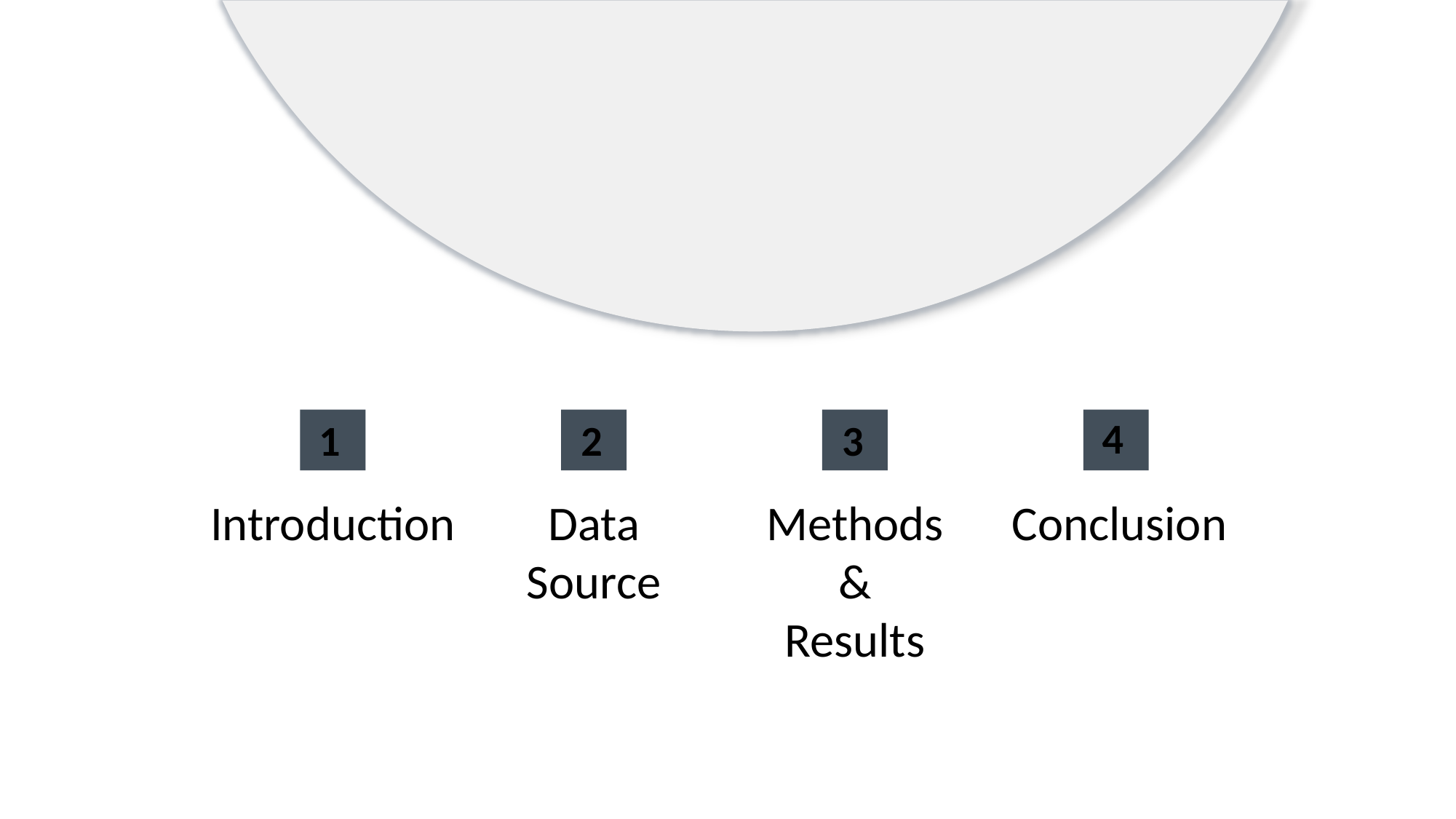

4
1
2
3

Introduction
Data Source
Methods
&
Results
Conclusion